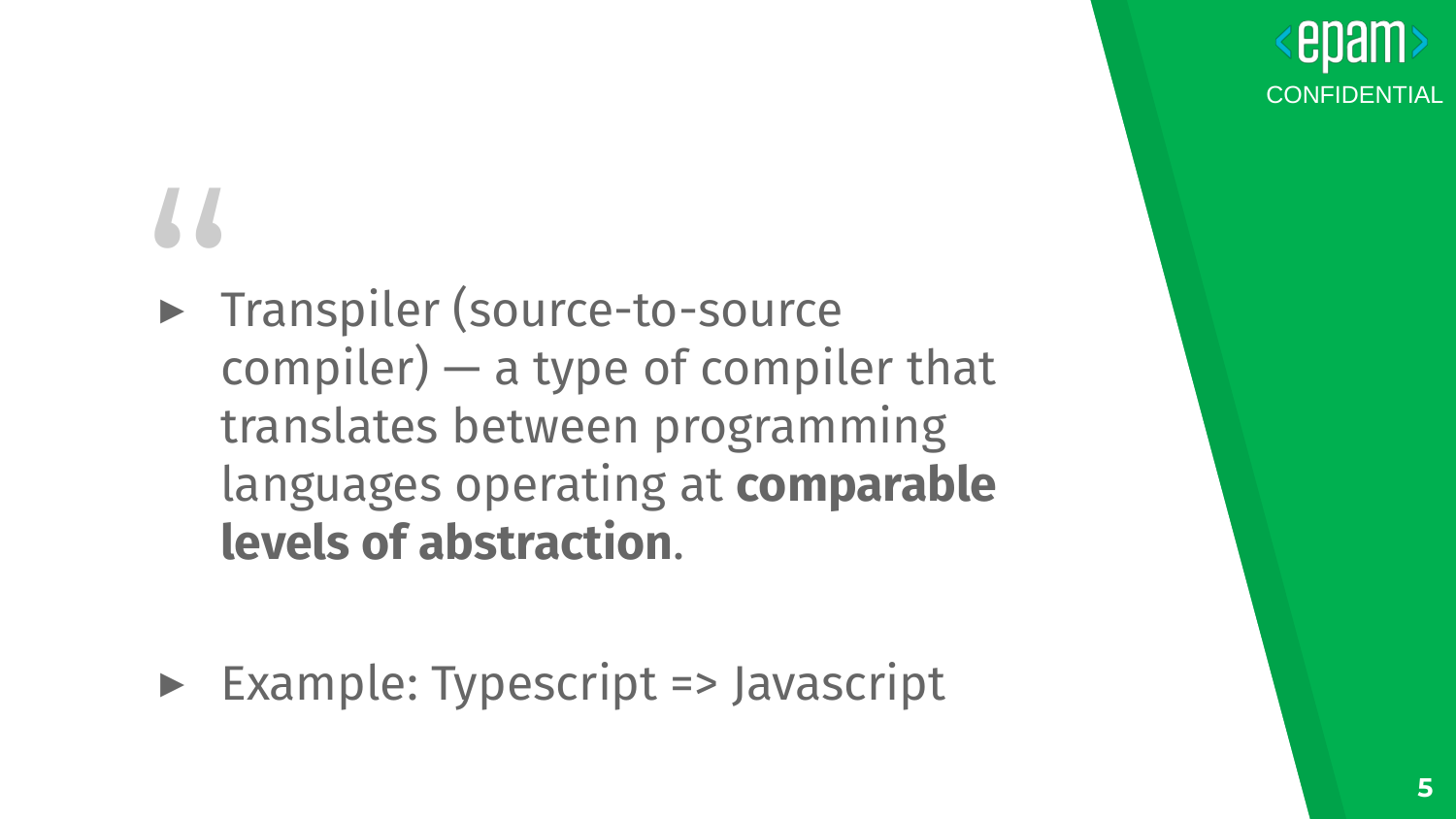

Transpiler (source-to-source compiler) — a type of compiler that translates between programming languages operating at comparable levels of abstraction.

Example: Typescript => Javascript
5